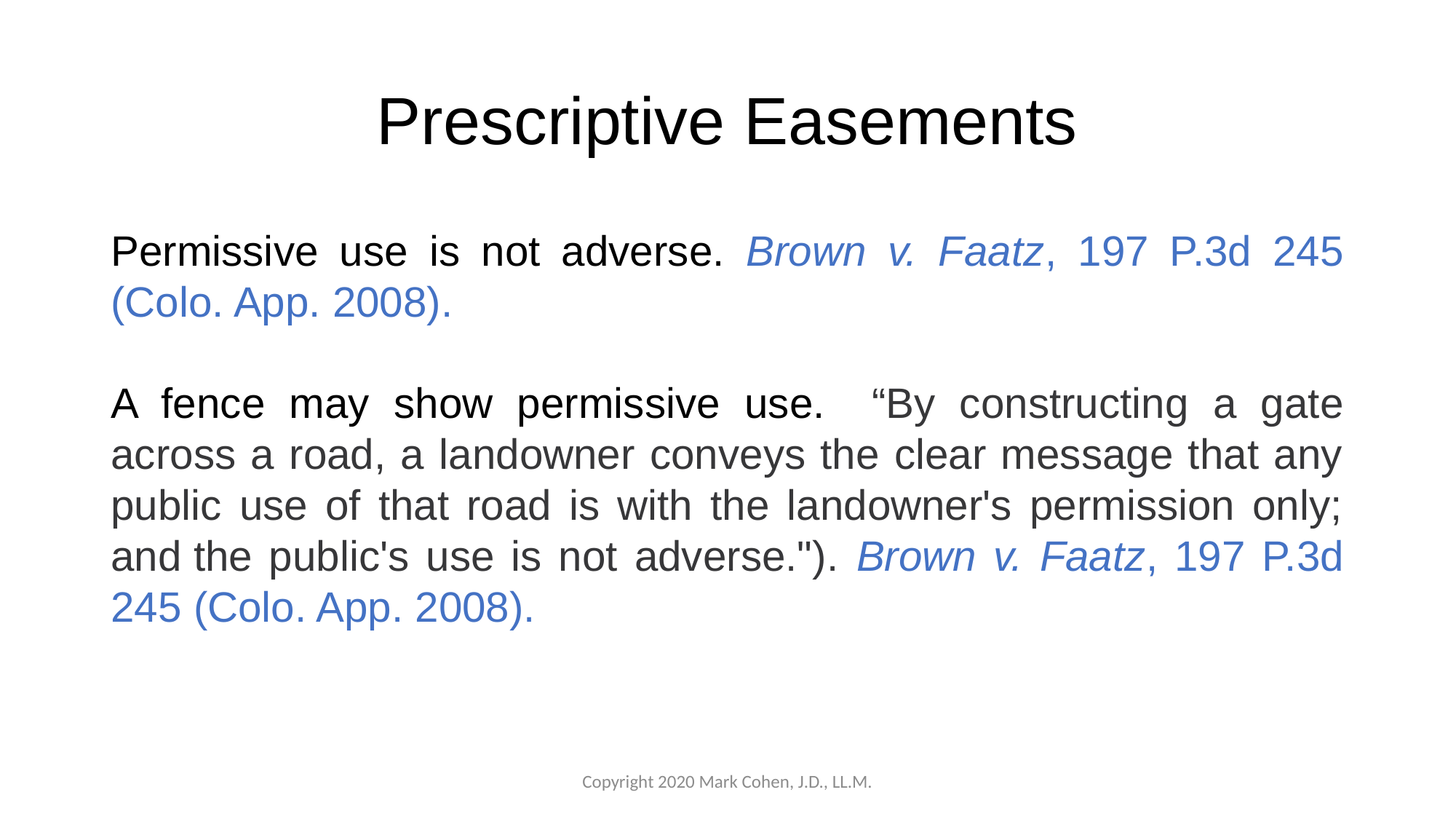

# Prescriptive Easements
Permissive use is not adverse. Brown v. Faatz, 197 P.3d 245 (Colo. App. 2008).

A fence may show permissive use.  “By constructing a gate across a road, a landowner conveys the clear message that any public use of that road is with the landowner's permission only; and the public's use is not adverse."). Brown v. Faatz, 197 P.3d 245 (Colo. App. 2008).

Copyright 2020 Mark Cohen, J.D., LL.M.